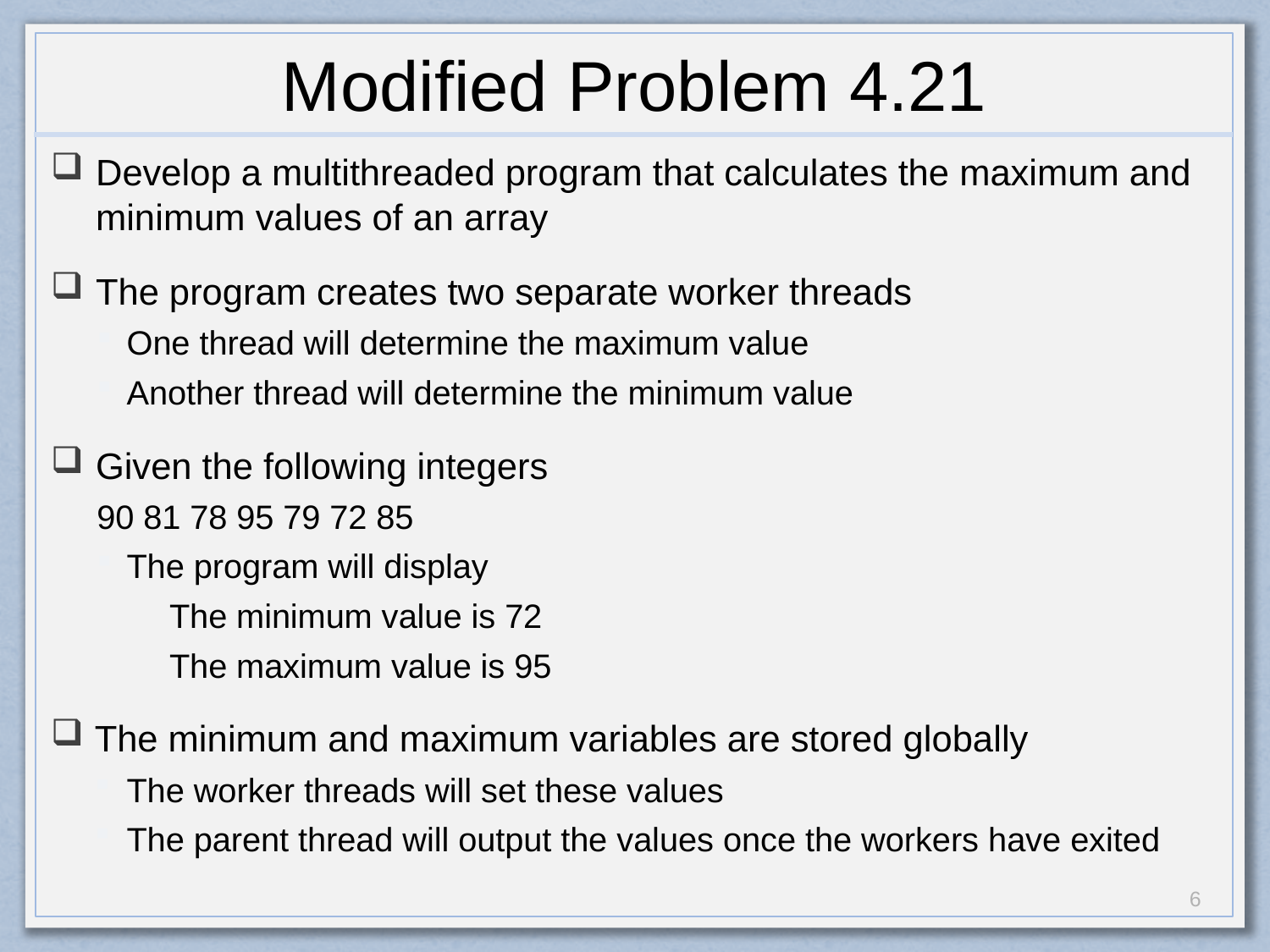

# Modified Problem 4.21
Develop a multithreaded program that calculates the maximum and minimum values of an array
The program creates two separate worker threads
One thread will determine the maximum value
Another thread will determine the minimum value
Given the following integers
	90 81 78 95 79 72 85
The program will display
The minimum value is 72
The maximum value is 95
The minimum and maximum variables are stored globally
The worker threads will set these values
The parent thread will output the values once the workers have exited

6